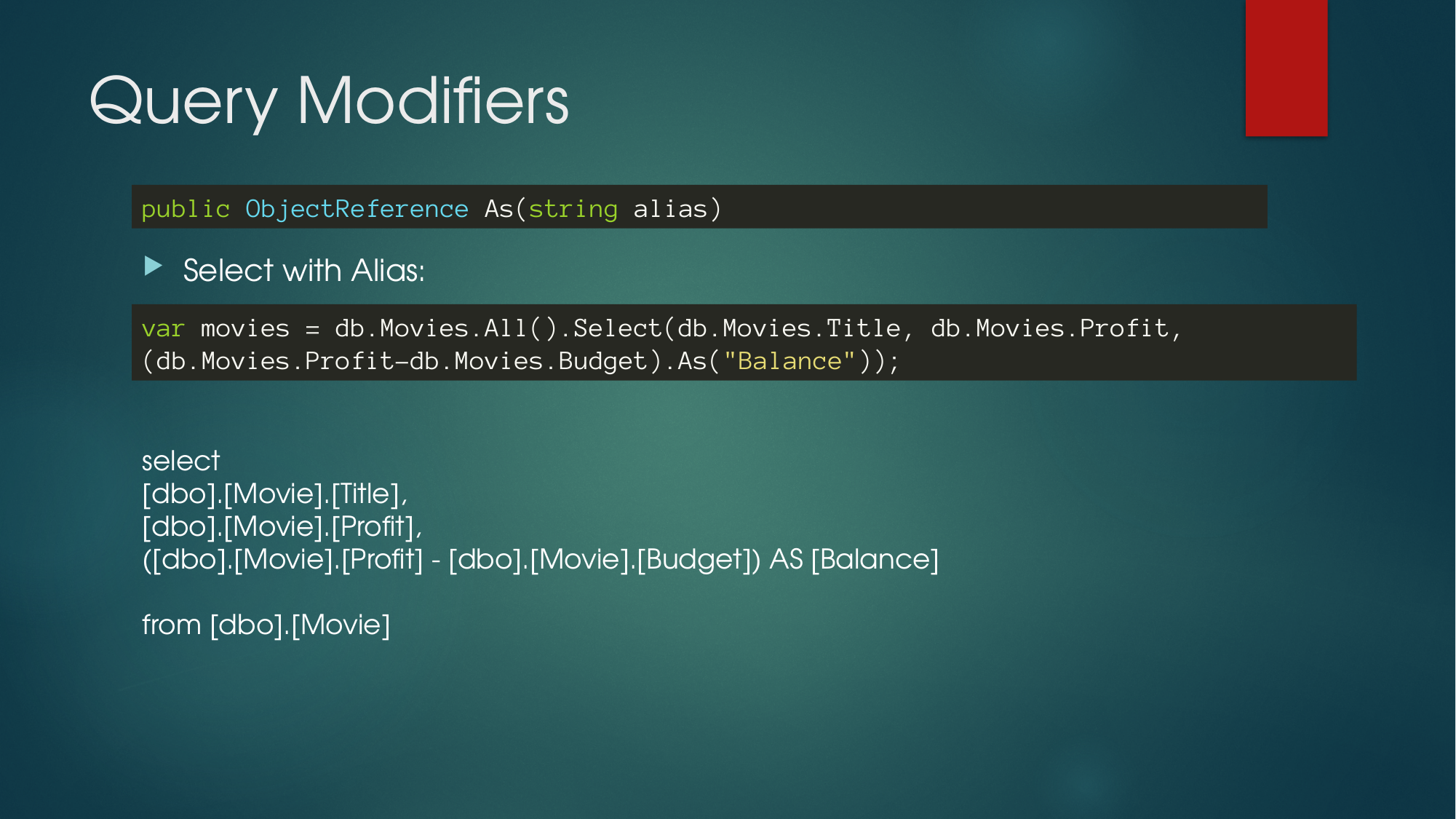

# Query Modifiers
public ObjectReference As(string alias)
Select with Alias:

var movies = db.Movies.All().Select(db.Movies.Title, db.Movies.Profit,
(db.Movies.Profit-db.Movies.Budget).As("Balance"));
select
[dbo].[Movie].[Title],
[dbo].[Movie].[Profit],
([dbo].[Movie].[Profit] - [dbo].[Movie].[Budget]) AS [Balance]

from [dbo].[Movie]